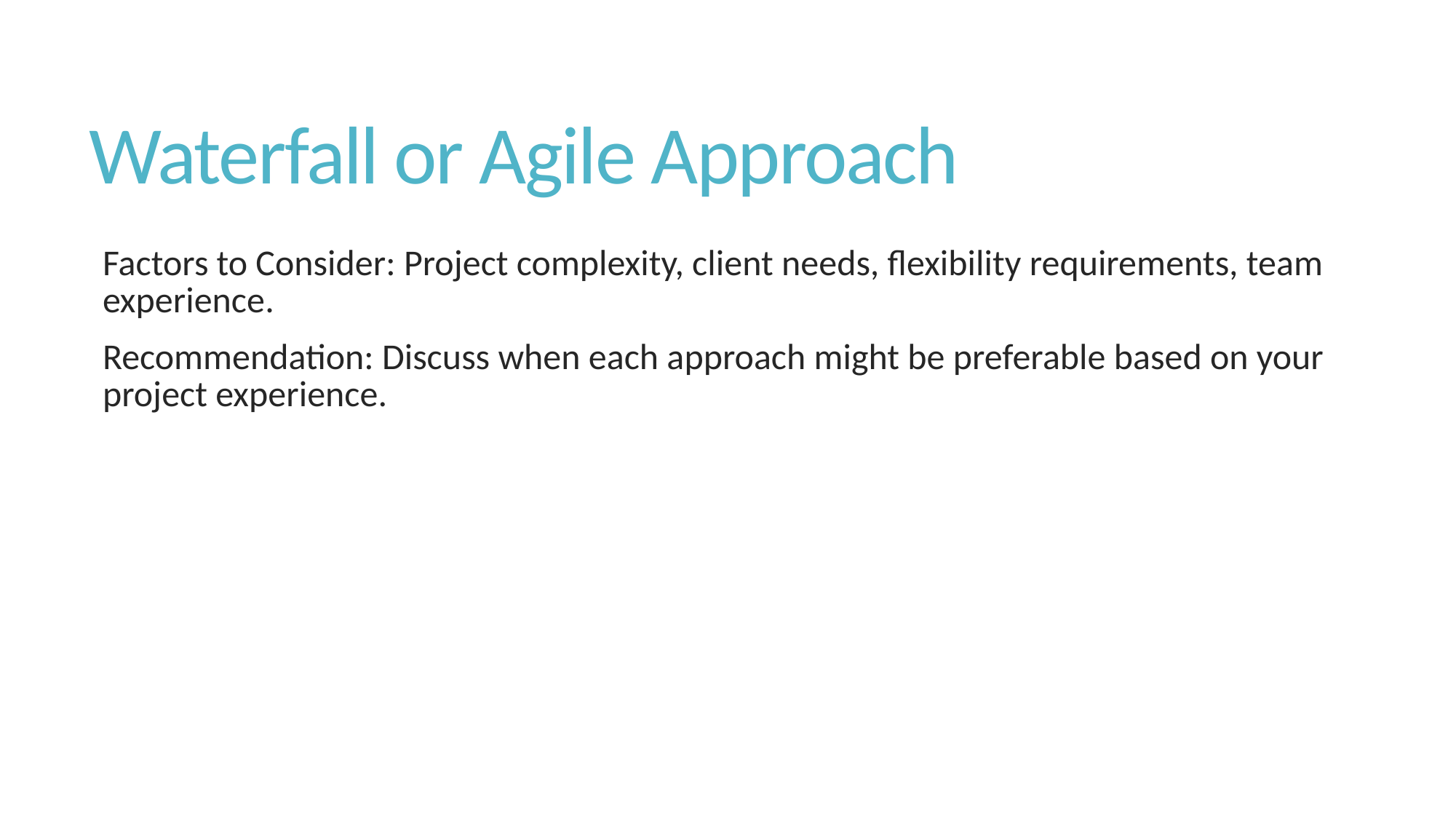

# Waterfall or Agile Approach
Factors to Consider: Project complexity, client needs, flexibility requirements, team experience.
Recommendation: Discuss when each approach might be preferable based on your project experience.